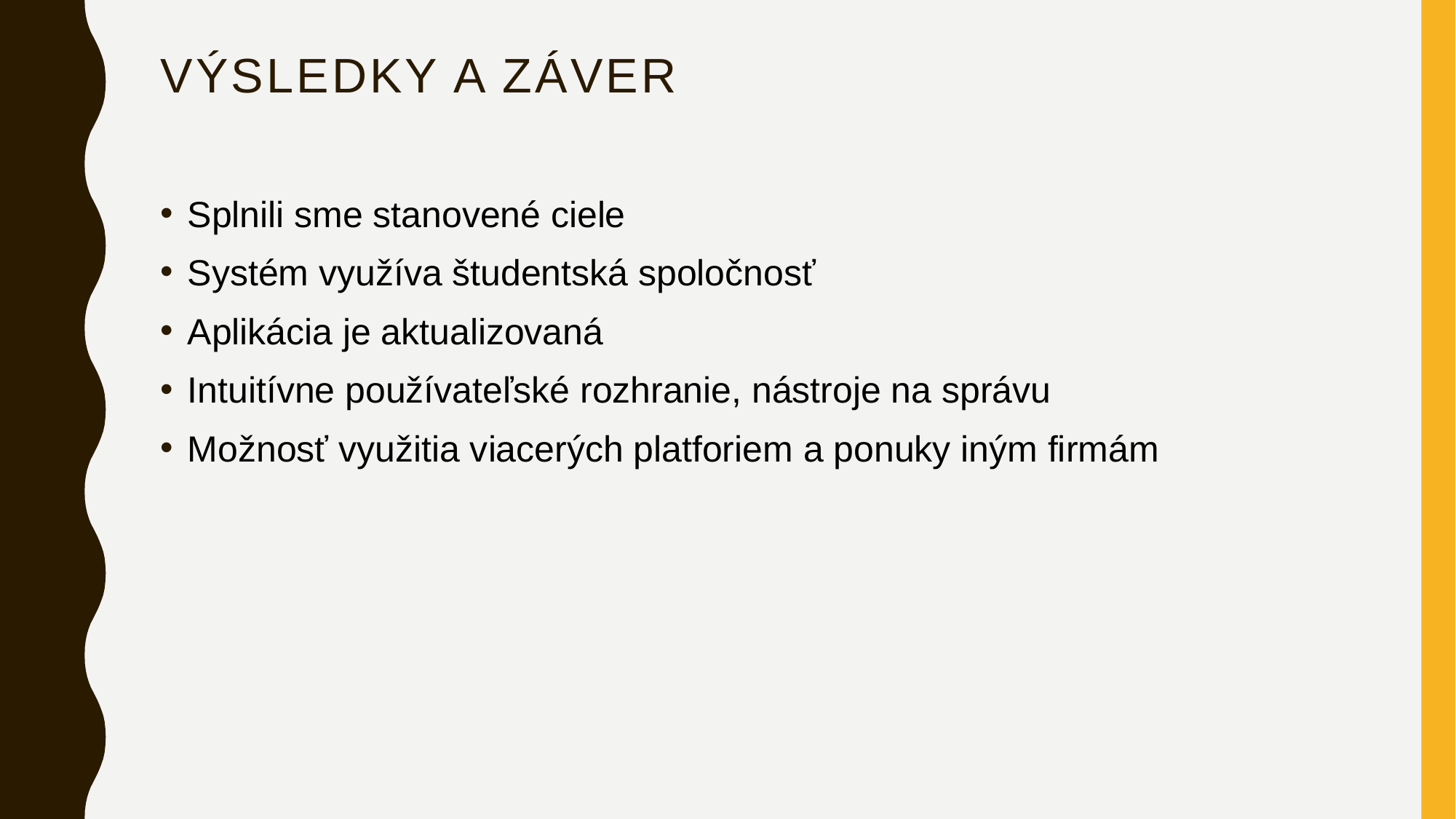

# Výsledky a Záver
Splnili sme stanovené ciele
Systém využíva študentská spoločnosť
Aplikácia je aktualizovaná
Intuitívne používateľské rozhranie, nástroje na správu
Možnosť využitia viacerých platforiem a ponuky iným firmám